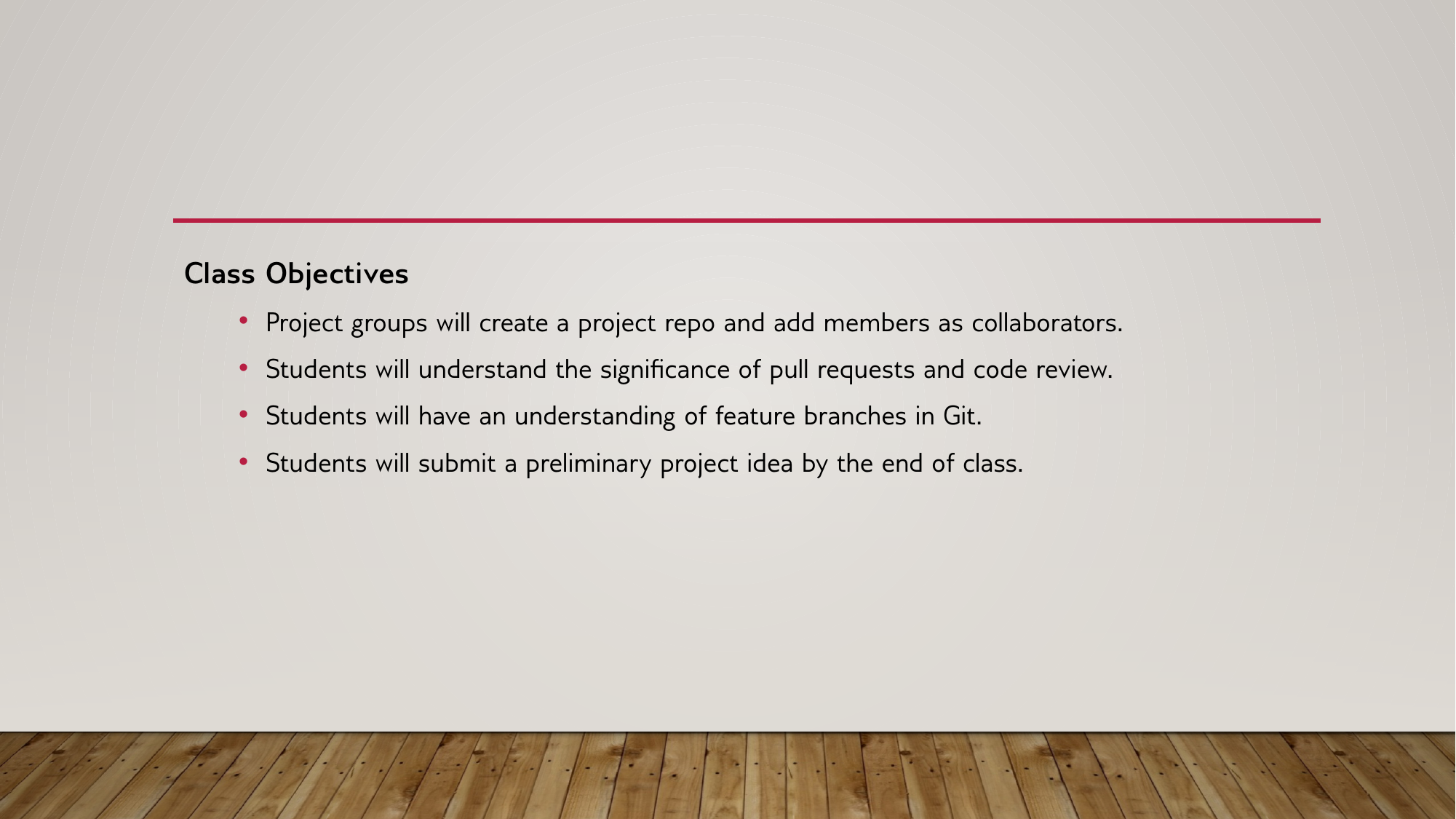

Class Objectives
Project groups will create a project repo and add members as collaborators.
Students will understand the significance of pull requests and code review.
Students will have an understanding of feature branches in Git.
Students will submit a preliminary project idea by the end of class.